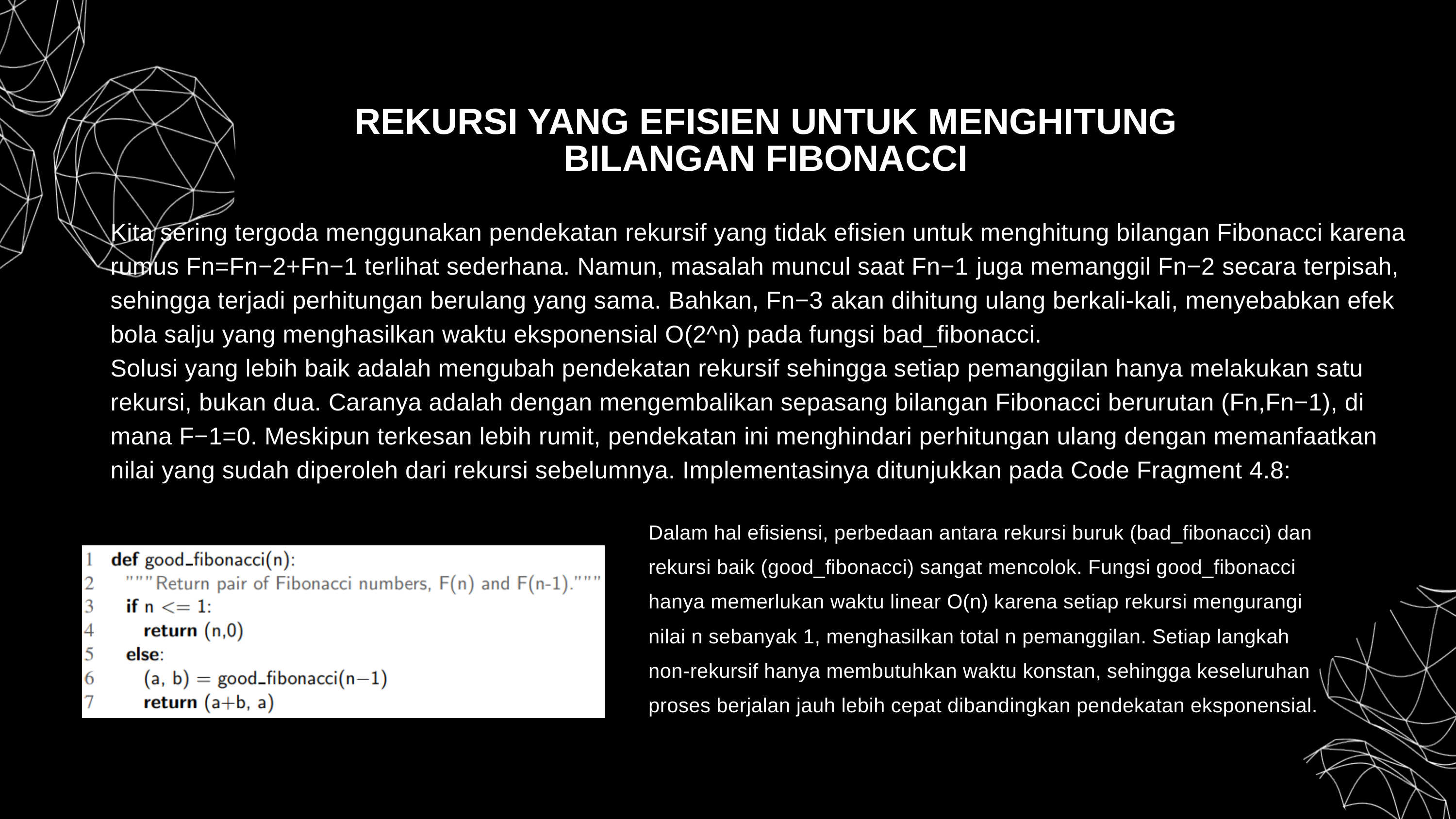

REKURSI YANG EFISIEN UNTUK MENGHITUNG BILANGAN FIBONACCI
Kita sering tergoda menggunakan pendekatan rekursif yang tidak efisien untuk menghitung bilangan Fibonacci karena rumus Fn=Fn−2+Fn−1 terlihat sederhana. Namun, masalah muncul saat Fn−1​ juga memanggil Fn−2​ secara terpisah, sehingga terjadi perhitungan berulang yang sama. Bahkan, Fn−3​ akan dihitung ulang berkali-kali, menyebabkan efek bola salju yang menghasilkan waktu eksponensial O(2^n) pada fungsi bad_fibonacci.
Solusi yang lebih baik adalah mengubah pendekatan rekursif sehingga setiap pemanggilan hanya melakukan satu rekursi, bukan dua. Caranya adalah dengan mengembalikan sepasang bilangan Fibonacci berurutan (Fn,Fn−1), di mana F−1=0. Meskipun terkesan lebih rumit, pendekatan ini menghindari perhitungan ulang dengan memanfaatkan nilai yang sudah diperoleh dari rekursi sebelumnya. Implementasinya ditunjukkan pada Code Fragment 4.8:
Dalam hal efisiensi, perbedaan antara rekursi buruk (bad_fibonacci) dan rekursi baik (good_fibonacci) sangat mencolok. Fungsi good_fibonacci hanya memerlukan waktu linear O(n) karena setiap rekursi mengurangi nilai n sebanyak 1, menghasilkan total n pemanggilan. Setiap langkah non-rekursif hanya membutuhkan waktu konstan, sehingga keseluruhan proses berjalan jauh lebih cepat dibandingkan pendekatan eksponensial.